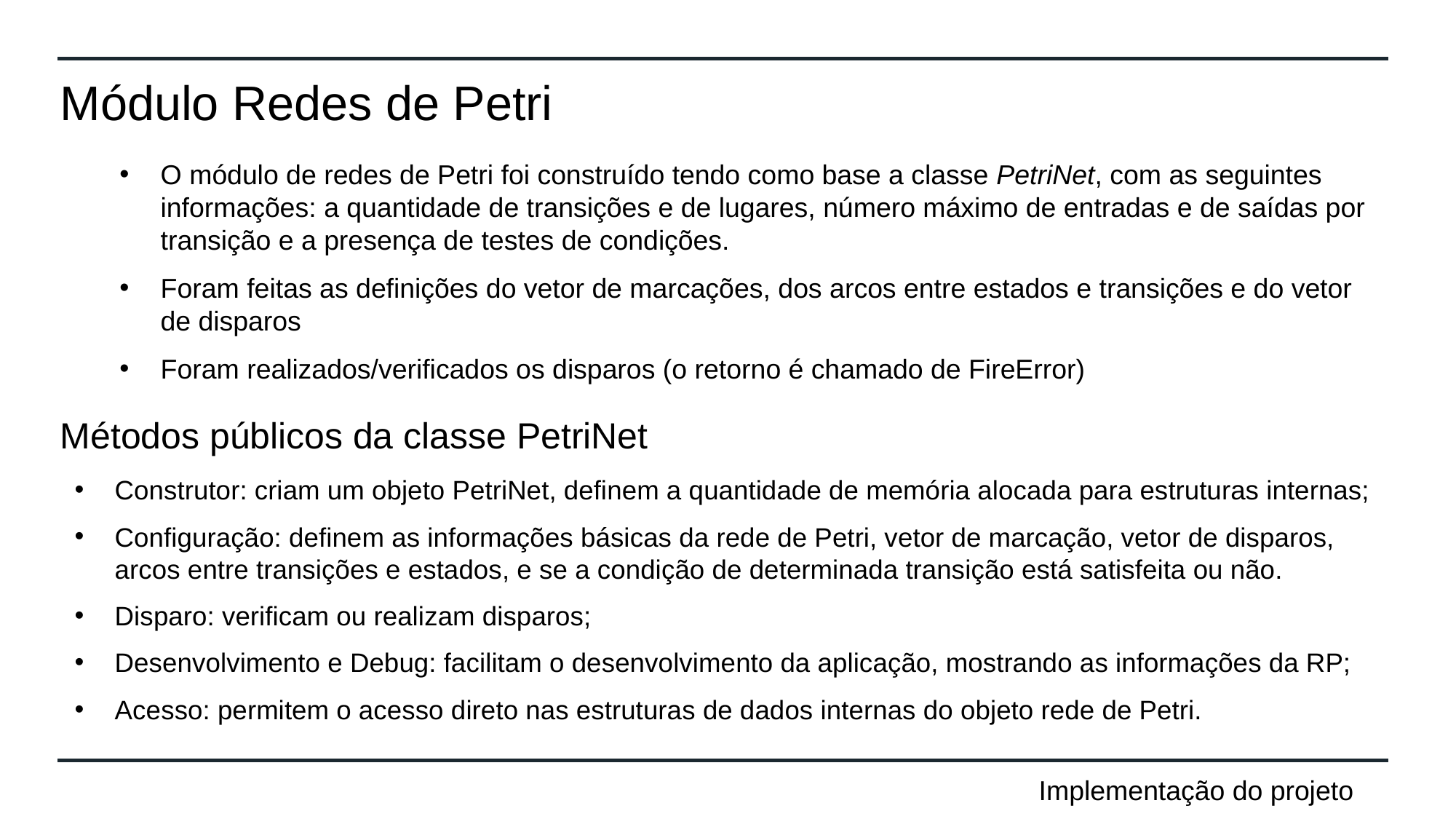

Módulo Redes de Petri
O módulo de redes de Petri foi construído tendo como base a classe PetriNet, com as seguintes informações: a quantidade de transições e de lugares, número máximo de entradas e de saídas por transição e a presença de testes de condições.
Foram feitas as definições do vetor de marcações, dos arcos entre estados e transições e do vetor de disparos
Foram realizados/verificados os disparos (o retorno é chamado de FireError)

Métodos públicos da classe PetriNet
Construtor: criam um objeto PetriNet, definem a quantidade de memória alocada para estruturas internas;
Configuração: definem as informações básicas da rede de Petri, vetor de marcação, vetor de disparos, arcos entre transições e estados, e se a condição de determinada transição está satisfeita ou não.
Disparo: verificam ou realizam disparos;
Desenvolvimento e Debug: facilitam o desenvolvimento da aplicação, mostrando as informações da RP;
Acesso: permitem o acesso direto nas estruturas de dados internas do objeto rede de Petri.
# Implementação do projeto